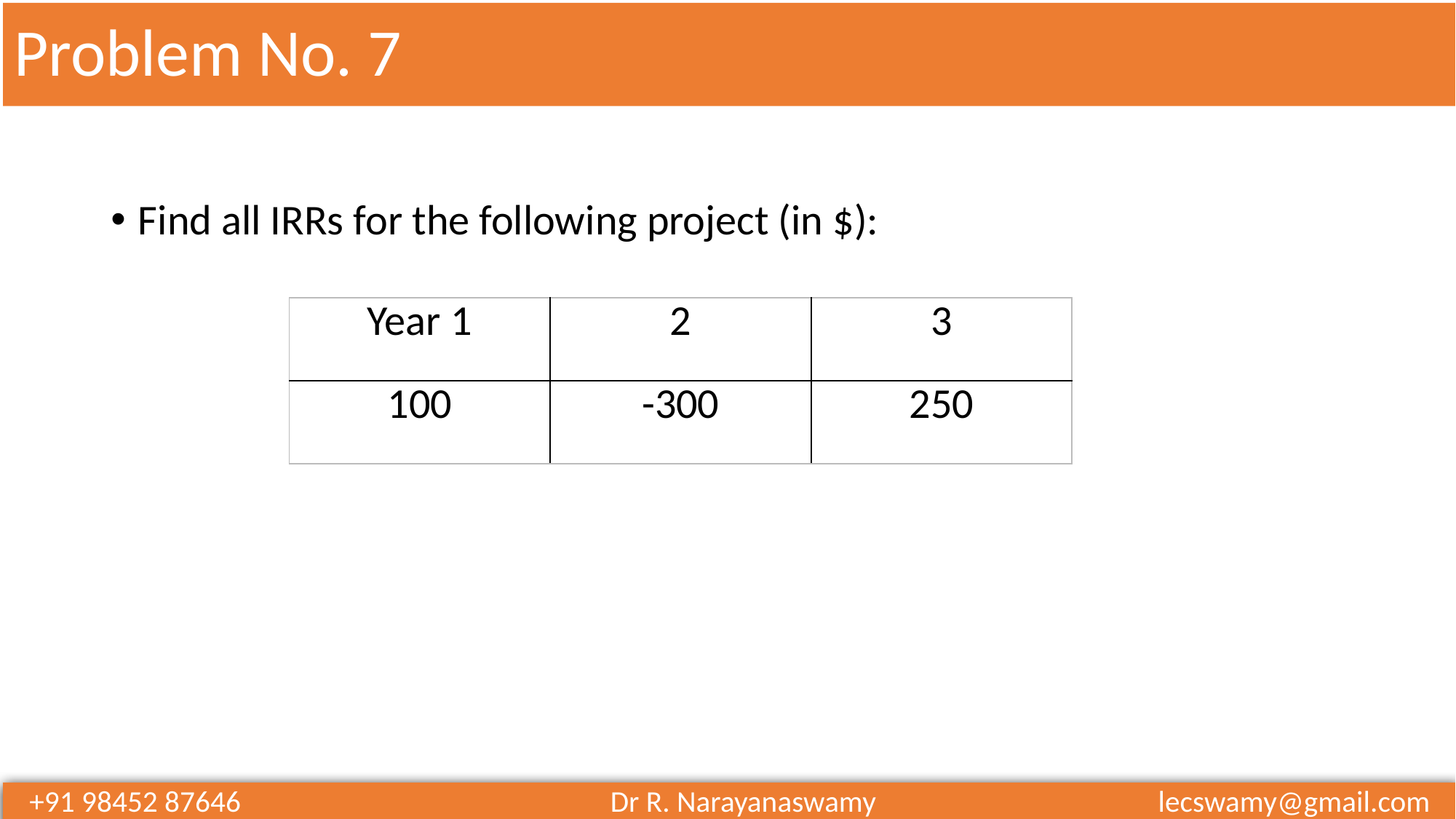

# Problem No. 7
Find all IRRs for the following project (in $):

| Year 1 | 2 | 3 |
| --- | --- | --- |
| 100 | -300 | 250 |
+91 98452 87646                                                       Dr R. Narayanaswamy                                          lecswamy@gmail.com